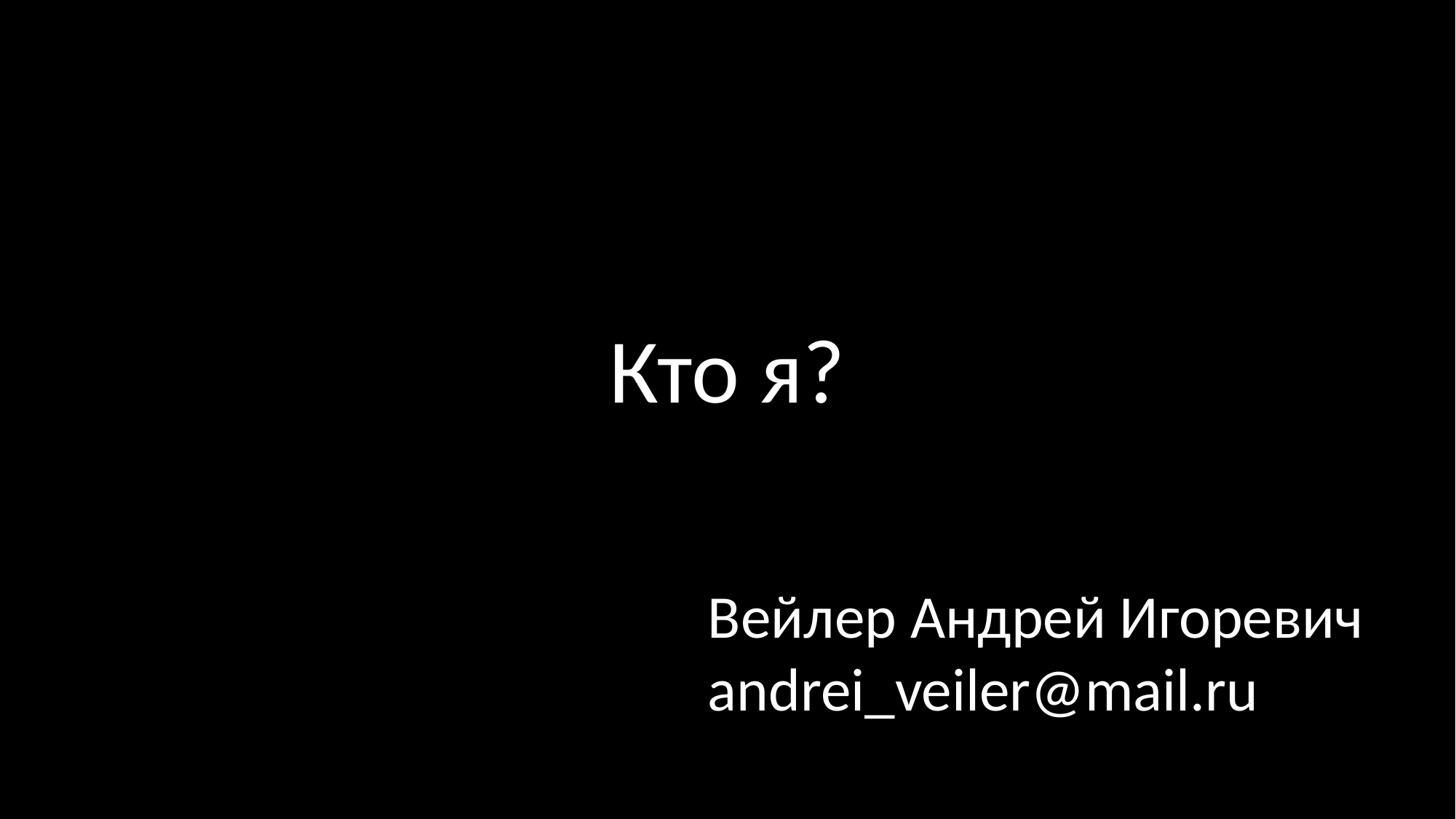

# Кто я?
Вейлер Андрей Игоревич
andrei_veiler@mail.ru